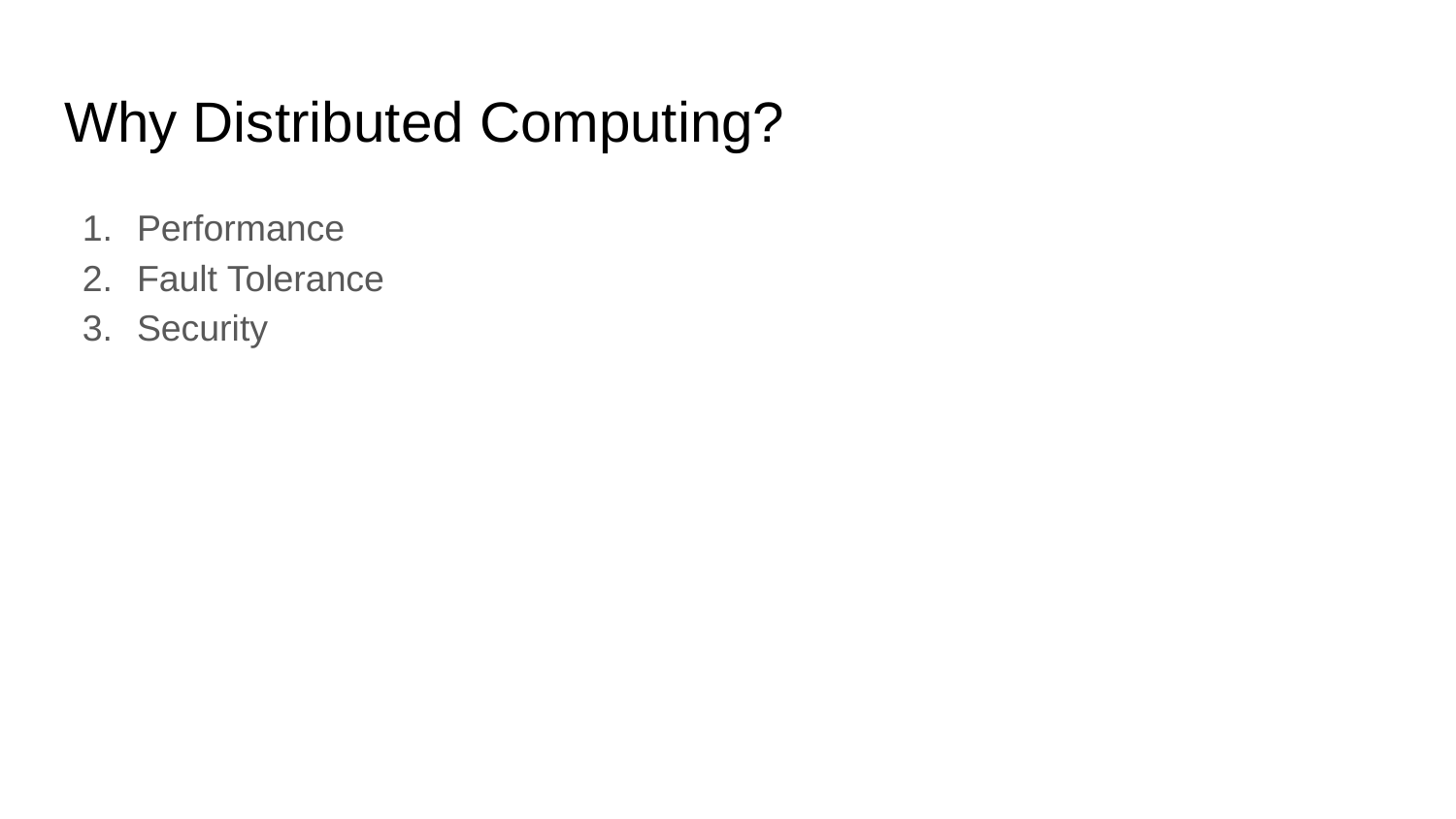

# Why Distributed Computing?
Performance
Fault Tolerance
Security